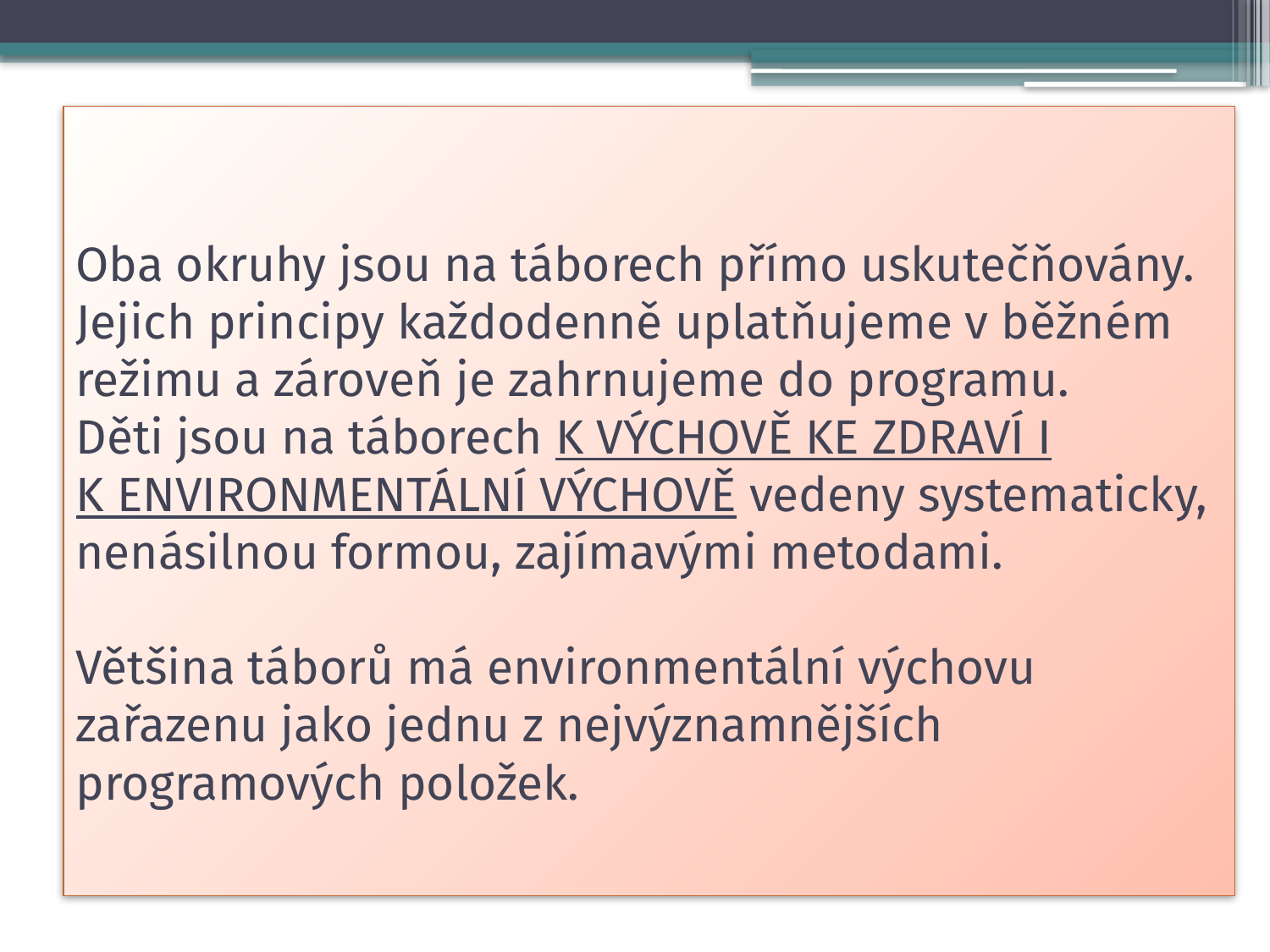

# Oba okruhy jsou na táborech přímo uskutečňovány. Jejich principy každodenně uplatňujeme v běžném režimu a zároveň je zahrnujeme do programu. Děti jsou na táborech K VÝCHOVĚ KE ZDRAVÍ I K ENVIRONMENTÁLNÍ VÝCHOVĚ vedeny systematicky, nenásilnou formou, zajímavými metodami. Většina táborů má environmentální výchovu zařazenu jako jednu z nejvýznamnějších programových položek.